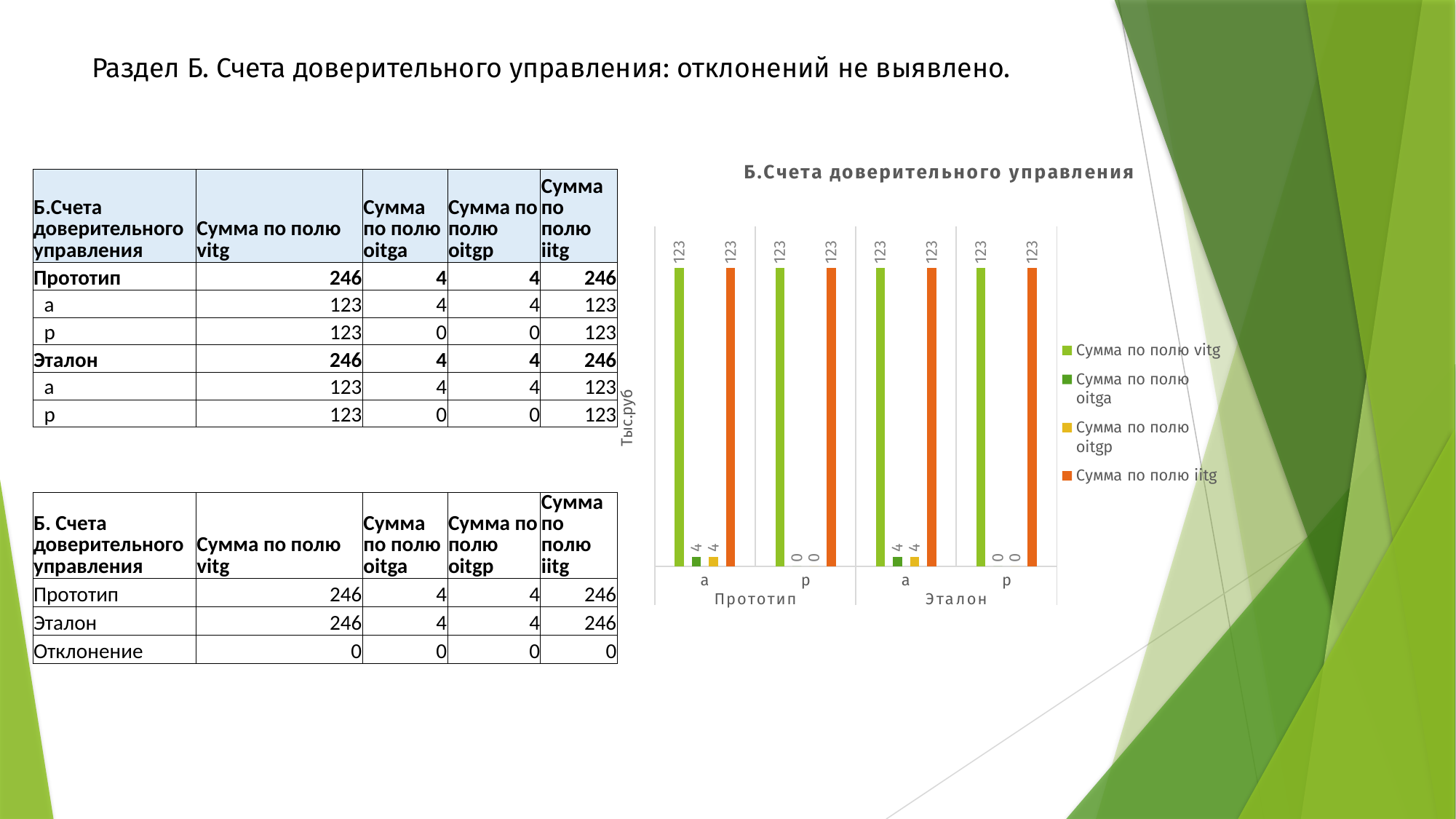

Раздел Б. Счета доверительного управления: отклонений не выявлено.

### Chart: Б.Счета доверительного управления

| Category | Сумма по полю vitg | Сумма по полю oitga | Сумма по полю oitgp | Сумма по полю iitg |
|---|---|---|---|---|
| a | 123.0 | 4.0 | 4.0 | 123.0 |
| p | 123.0 | 0.0 | 0.0 | 123.0 |
| a | 123.0 | 4.0 | 4.0 | 123.0 |
| p | 123.0 | 0.0 | 0.0 | 123.0 |
| Б.Счета доверительного управления | Сумма по полю vitg | Сумма по полю oitga | Сумма по полю oitgp | Сумма по полю iitg |
| --- | --- | --- | --- | --- |
| Прототип | 246 | 4 | 4 | 246 |
| a | 123 | 4 | 4 | 123 |
| p | 123 | 0 | 0 | 123 |
| Эталон | 246 | 4 | 4 | 246 |
| a | 123 | 4 | 4 | 123 |
| p | 123 | 0 | 0 | 123 |
| Б. Счета доверительного управления | Сумма по полю vitg | Сумма по полю oitga | Сумма по полю oitgp | Сумма по полю iitg |
| --- | --- | --- | --- | --- |
| Прототип | 246 | 4 | 4 | 246 |
| Эталон | 246 | 4 | 4 | 246 |
| Отклонение | 0 | 0 | 0 | 0 |